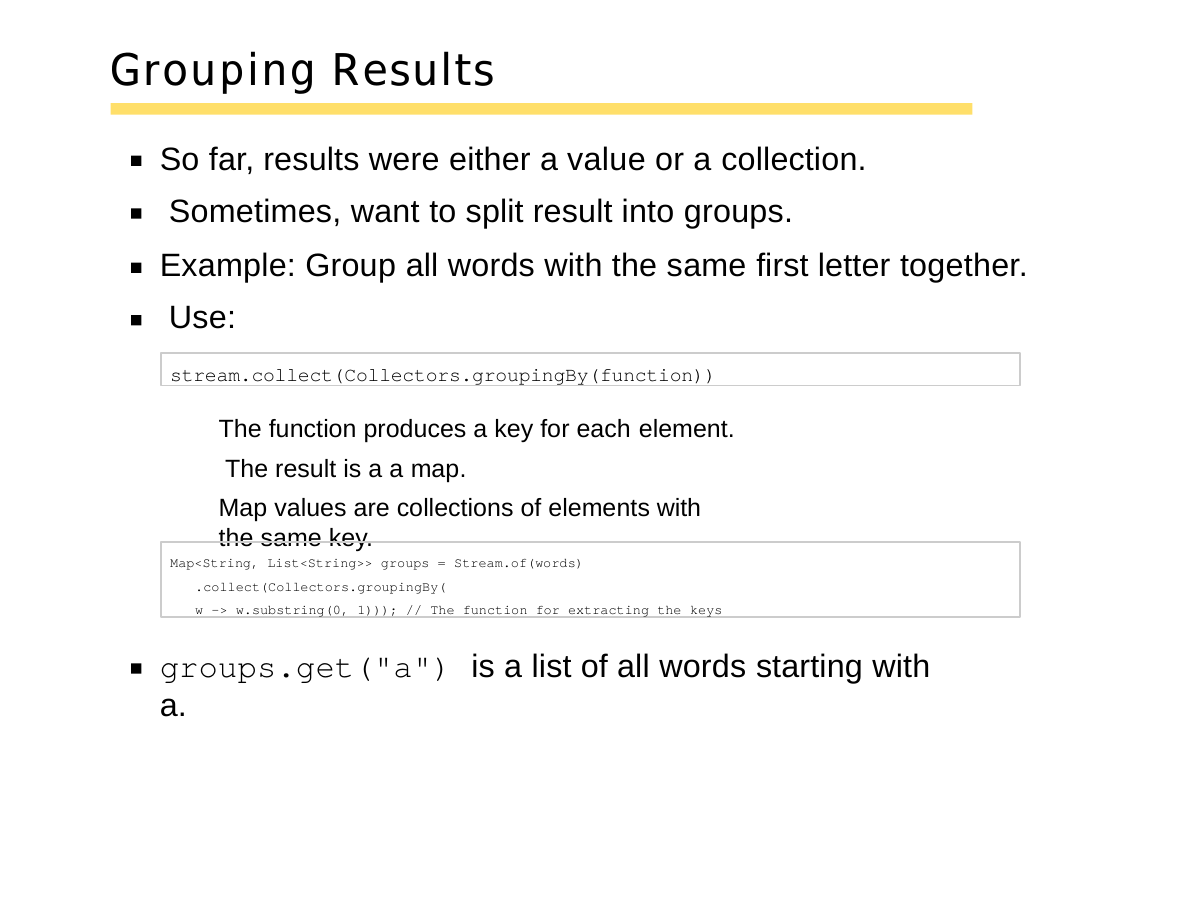

# Grouping Results

So far, results were either a value or a collection.  Sometimes, want to split result into groups.
Example: Group all words with the same first letter together.  Use:

stream.collect(Collectors.groupingBy(function))
The function produces a key for each element.  The result is a a map.
Map values are collections of elements with the same key.

Map<String, List<String>> groups = Stream.of(words)
.collect(Collectors.groupingBy(
w -> w.substring(0, 1))); // The function for extracting the keys
groups.get("a") is a list of all words starting with a.